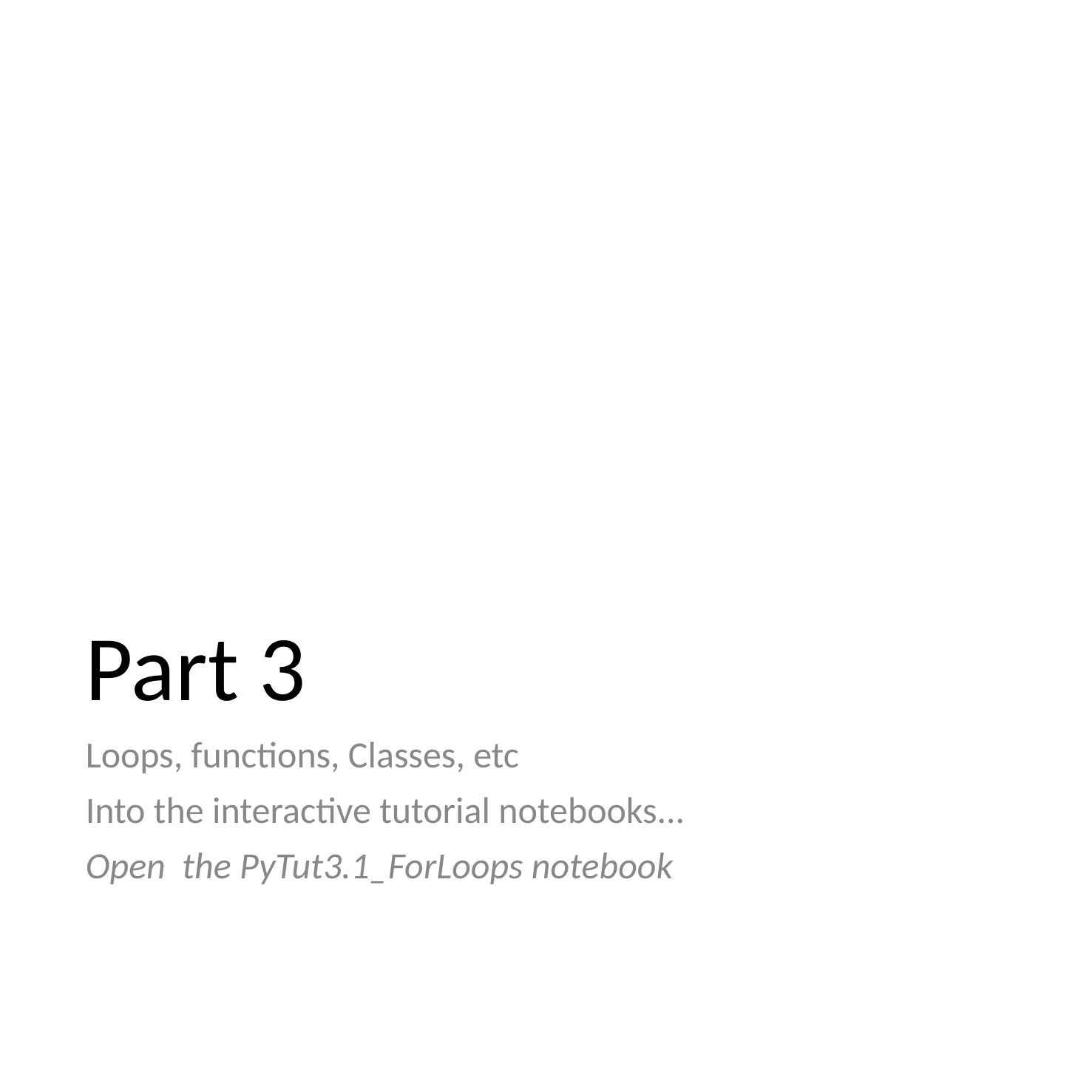

# Part 3
Loops, functions, Classes, etc
Into the interactive tutorial notebooks...
Open  the PyTut3.1_ForLoops notebook